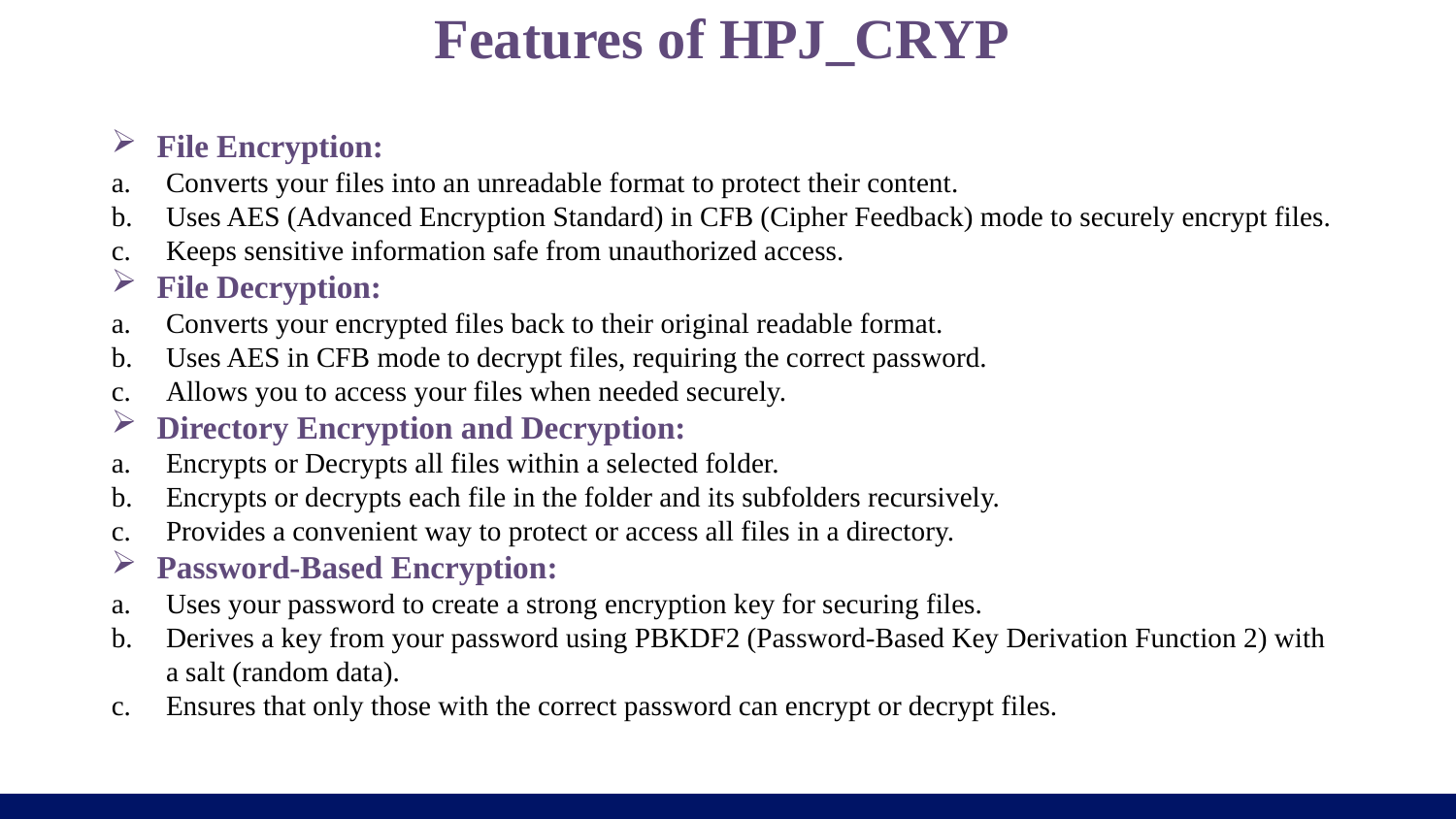

# Features of HPJ_CRYP
File Encryption:
Converts your files into an unreadable format to protect their content.
Uses AES (Advanced Encryption Standard) in CFB (Cipher Feedback) mode to securely encrypt files.
Keeps sensitive information safe from unauthorized access.
File Decryption:
Converts your encrypted files back to their original readable format.
Uses AES in CFB mode to decrypt files, requiring the correct password.
Allows you to access your files when needed securely.
Directory Encryption and Decryption:
Encrypts or Decrypts all files within a selected folder.
Encrypts or decrypts each file in the folder and its subfolders recursively.
Provides a convenient way to protect or access all files in a directory.
Password-Based Encryption:
Uses your password to create a strong encryption key for securing files.
Derives a key from your password using PBKDF2 (Password-Based Key Derivation Function 2) with a salt (random data).
Ensures that only those with the correct password can encrypt or decrypt files.